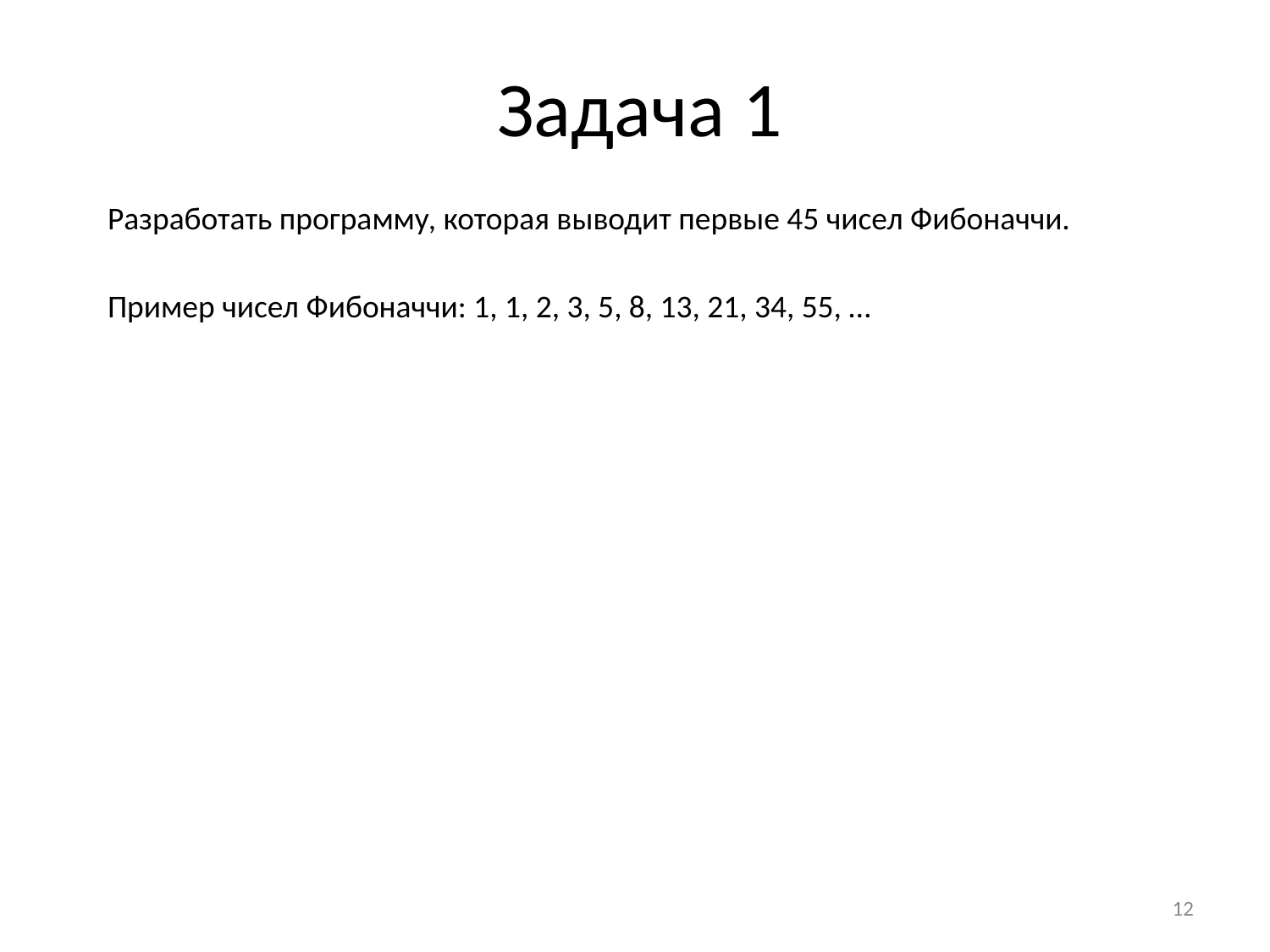

# Задача 1
Разработать программу, которая выводит первые 45 чисел Фибоначчи.

Пример чисел Фибоначчи: 1, 1, 2, 3, 5, 8, 13, 21, 34, 55, …

12